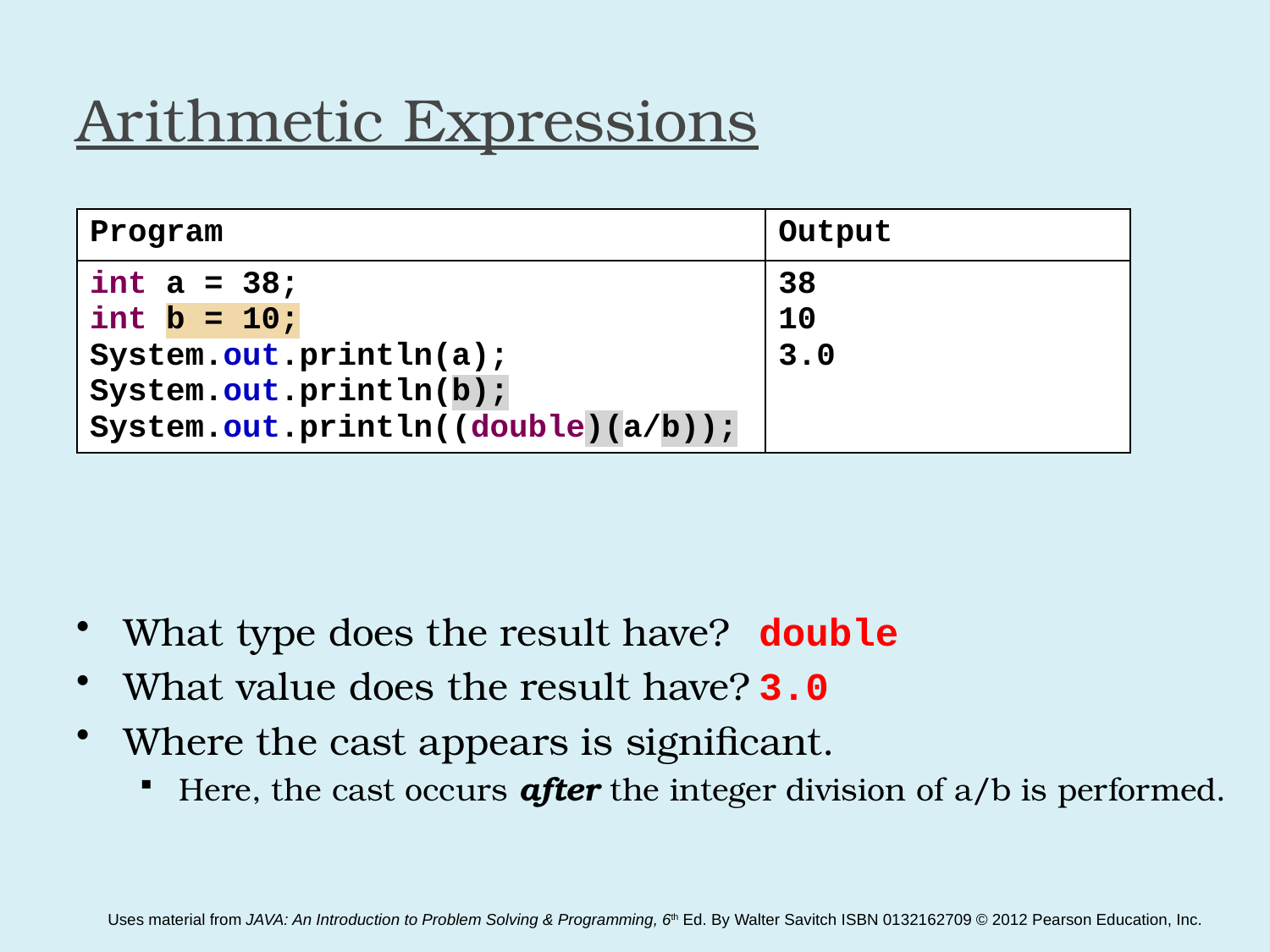

# Arithmetic Expressions
| Program | Output |
| --- | --- |
| int a = 38; int b = 10; System.out.println(a); System.out.println(b); System.out.println((double)(a/b)); | 38 10 3.0 |

What type does the result have?	double
What value does the result have?	3.0
Where the cast appears is significant.
Here, the cast occurs after the integer division of a/b is performed.